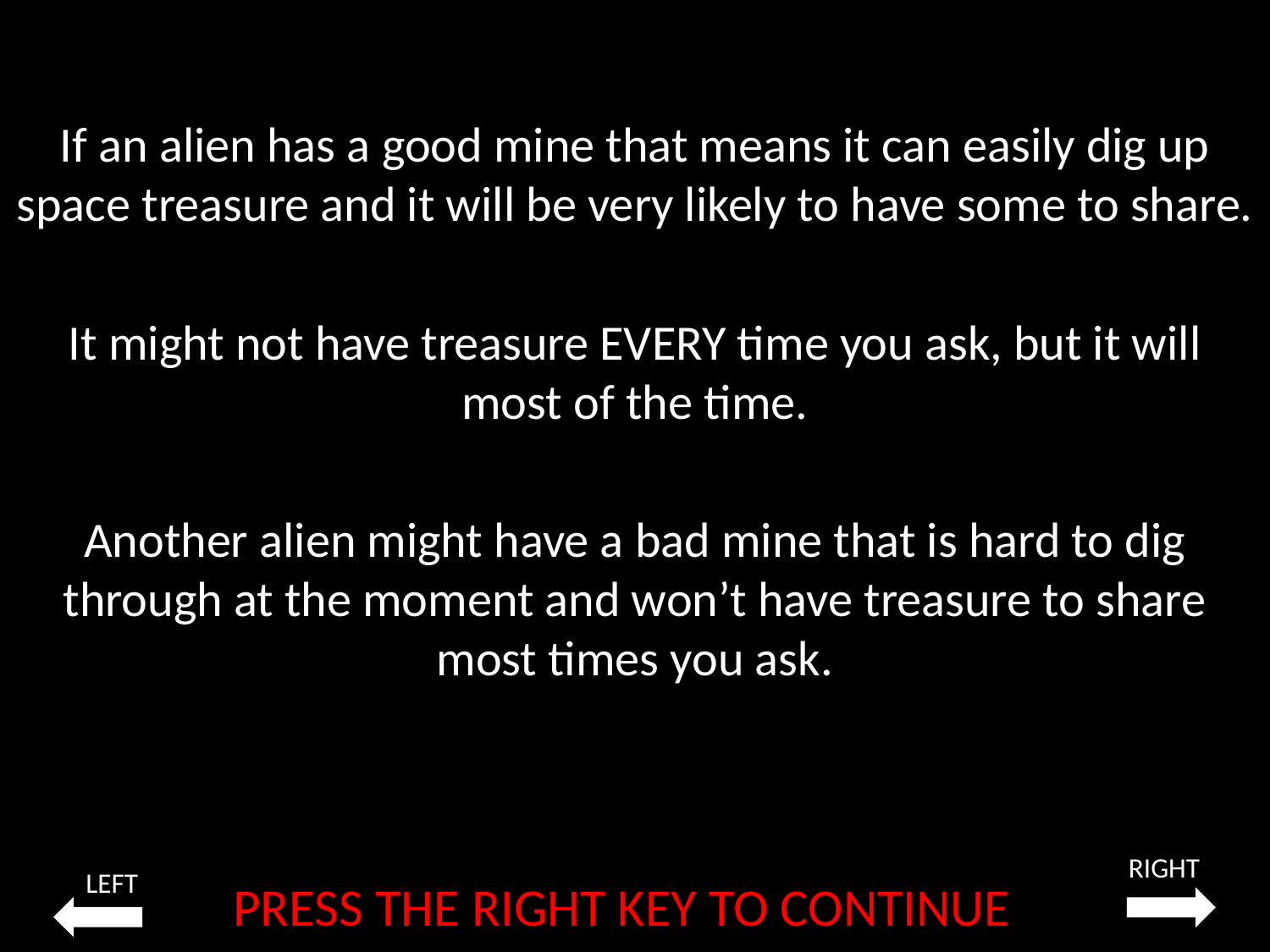

If an alien has a good mine that means it can easily dig up space treasure and it will be very likely to have some to share.

It might not have treasure EVERY time you ask, but it will most of the time.

Another alien might have a bad mine that is hard to dig through at the moment and won’t have treasure to share most times you ask.
RIGHT
LEFT
PRESS THE RIGHT KEY TO CONTINUE